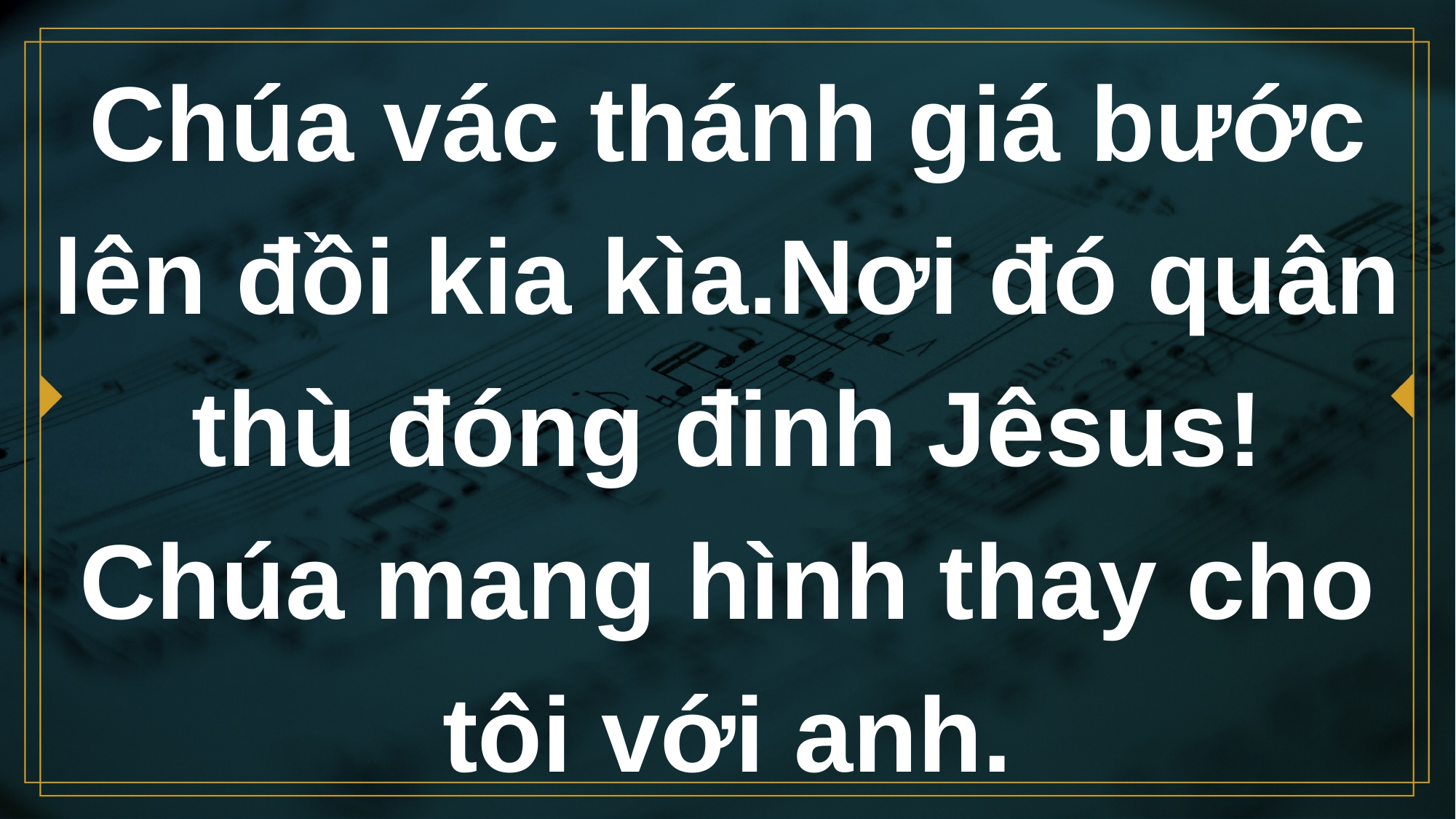

# Chúa vác thánh giá bước lên đồi kia kìa.Nơi đó quân thù đóng đinh Jêsus! Chúa mang hình thay cho tôi với anh.